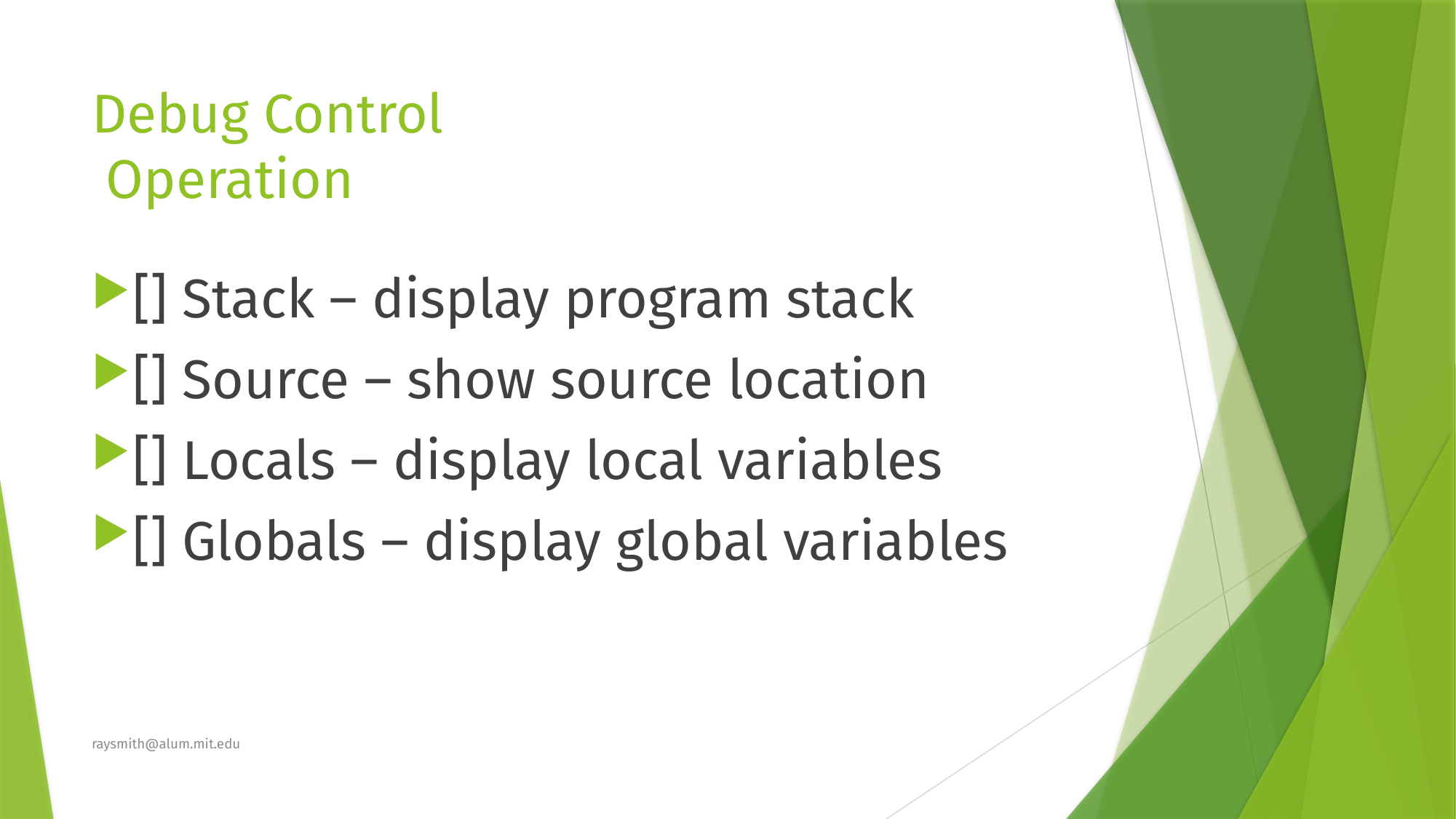

# Debug Control Operation
[] Stack – display program stack
[] Source – show source location
[] Locals – display local variables
[] Globals – display global variables
raysmith@alum.mit.edu